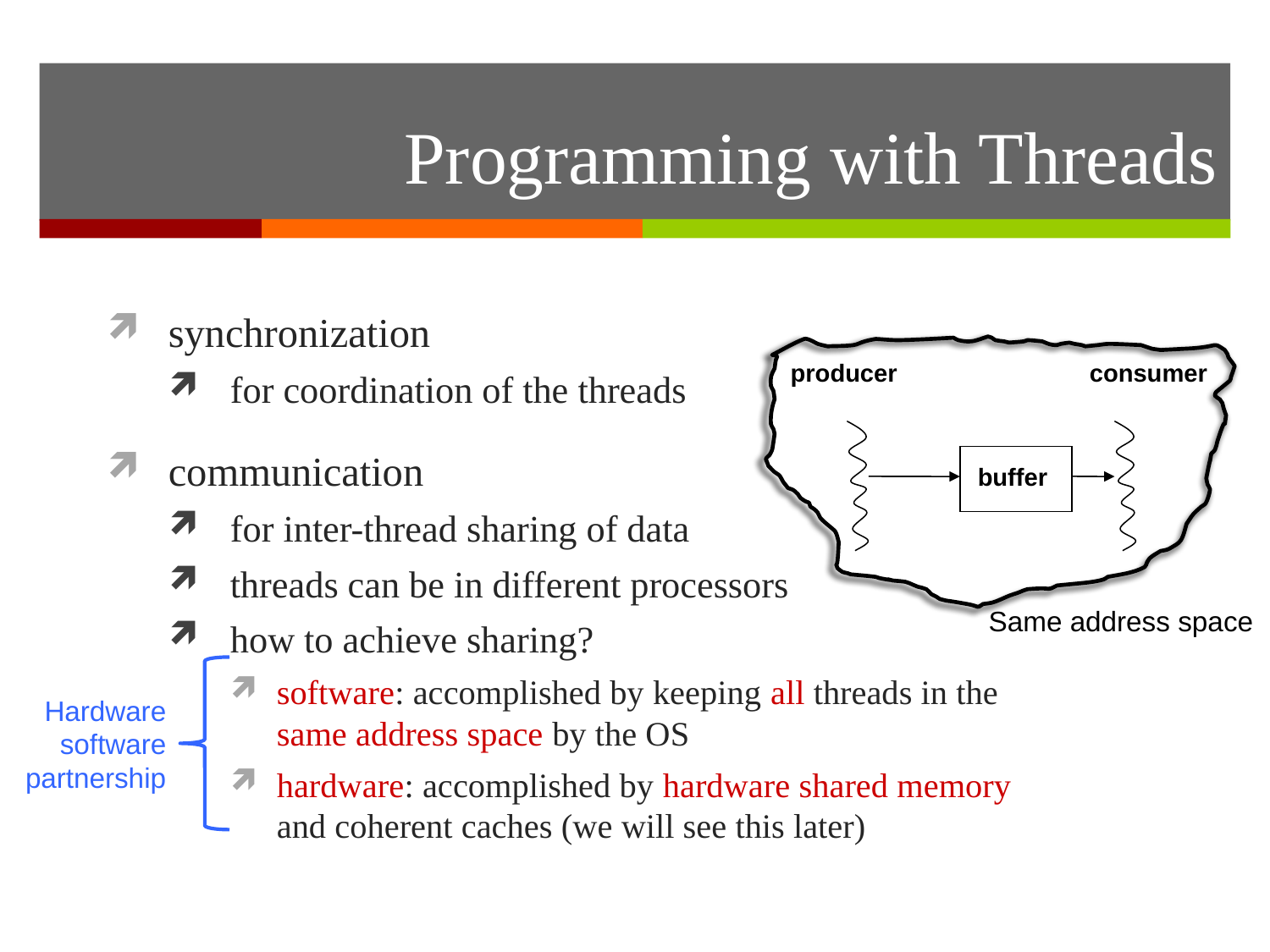

# Programming with Threads
synchronization
for coordination of the threads
communication
for inter-thread sharing of data
threads can be in different processors
how to achieve sharing?
software: accomplished by keeping all threads in the same address space by the OS
hardware: accomplished by hardware shared memory and coherent caches (we will see this later)

producer
consumer

buffer

Same address space

Hardware software partnership